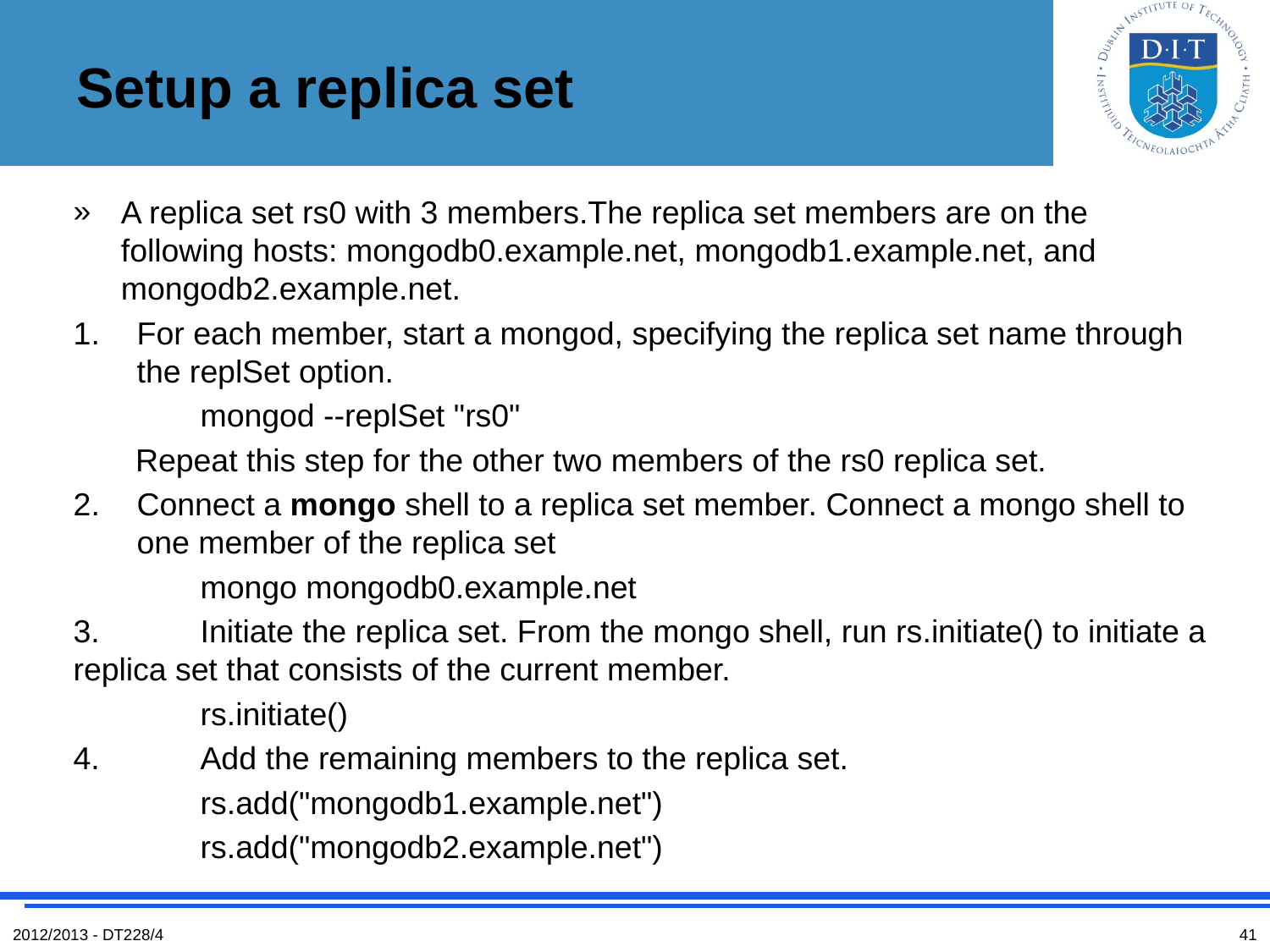

# Setup a replica set
A replica set rs0 with 3 members.The replica set members are on the following hosts: mongodb0.example.net, mongodb1.example.net, and mongodb2.example.net.
For each member, start a mongod, specifying the replica set name through the replSet option.
	mongod --replSet "rs0"
       Repeat this step for the other two members of the rs0 replica set.
Connect a mongo shell to a replica set member. Connect a mongo shell to one member of the replica set
	mongo mongodb0.example.net
3.	Initiate the replica set. From the mongo shell, run rs.initiate() to initiate a replica set that consists of the current member.
	rs.initiate()
4.	Add the remaining members to the replica set.
	rs.add("mongodb1.example.net")
	rs.add("mongodb2.example.net")
2012/2013 - DT228/4
41